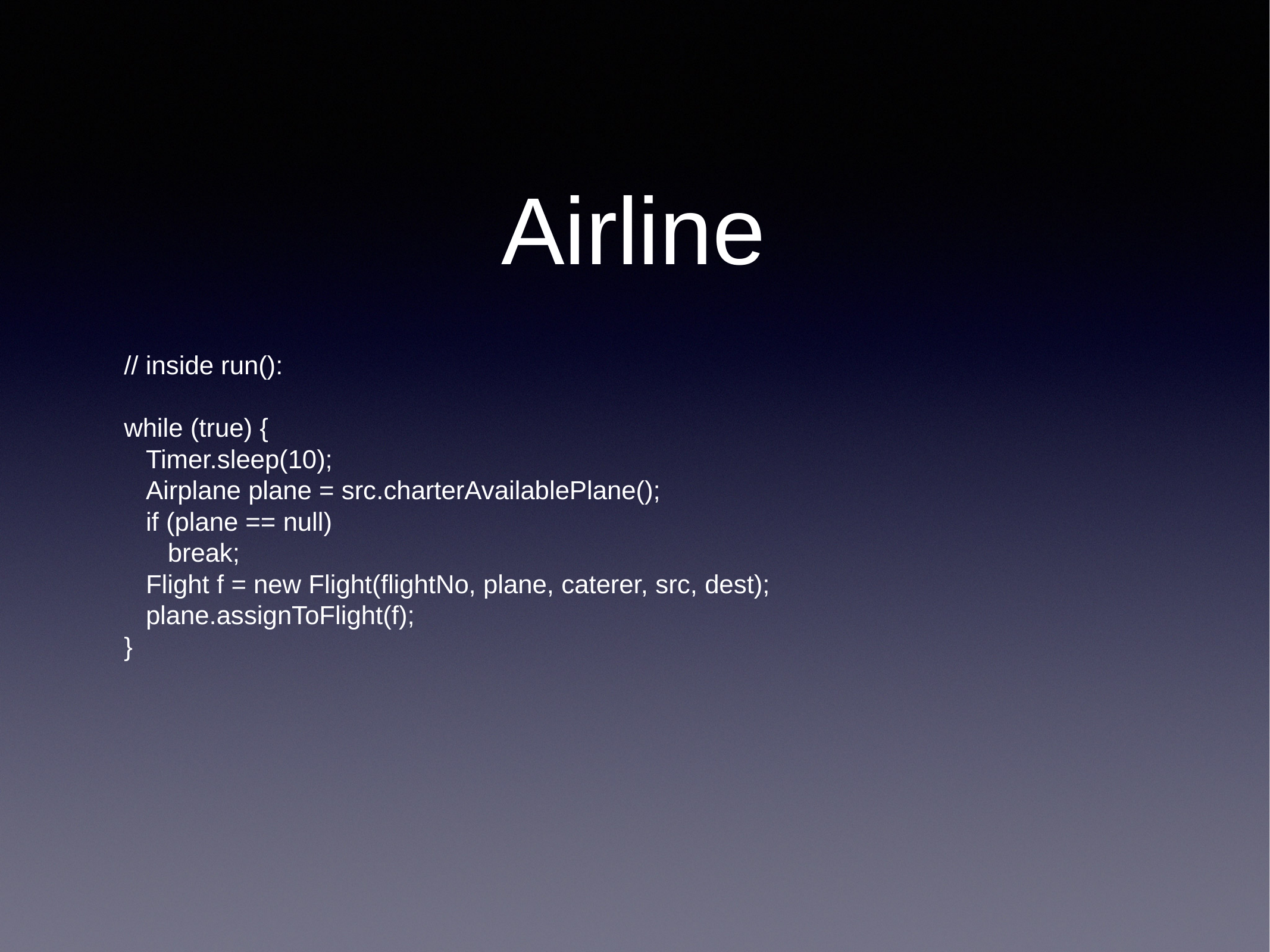

# Airline

// inside run():

while (true) {
   Timer.sleep(10);
   Airplane plane = src.charterAvailablePlane();
   if (plane == null)
      break;
   Flight f = new Flight(flightNo, plane, caterer, src, dest);
   plane.assignToFlight(f);
}